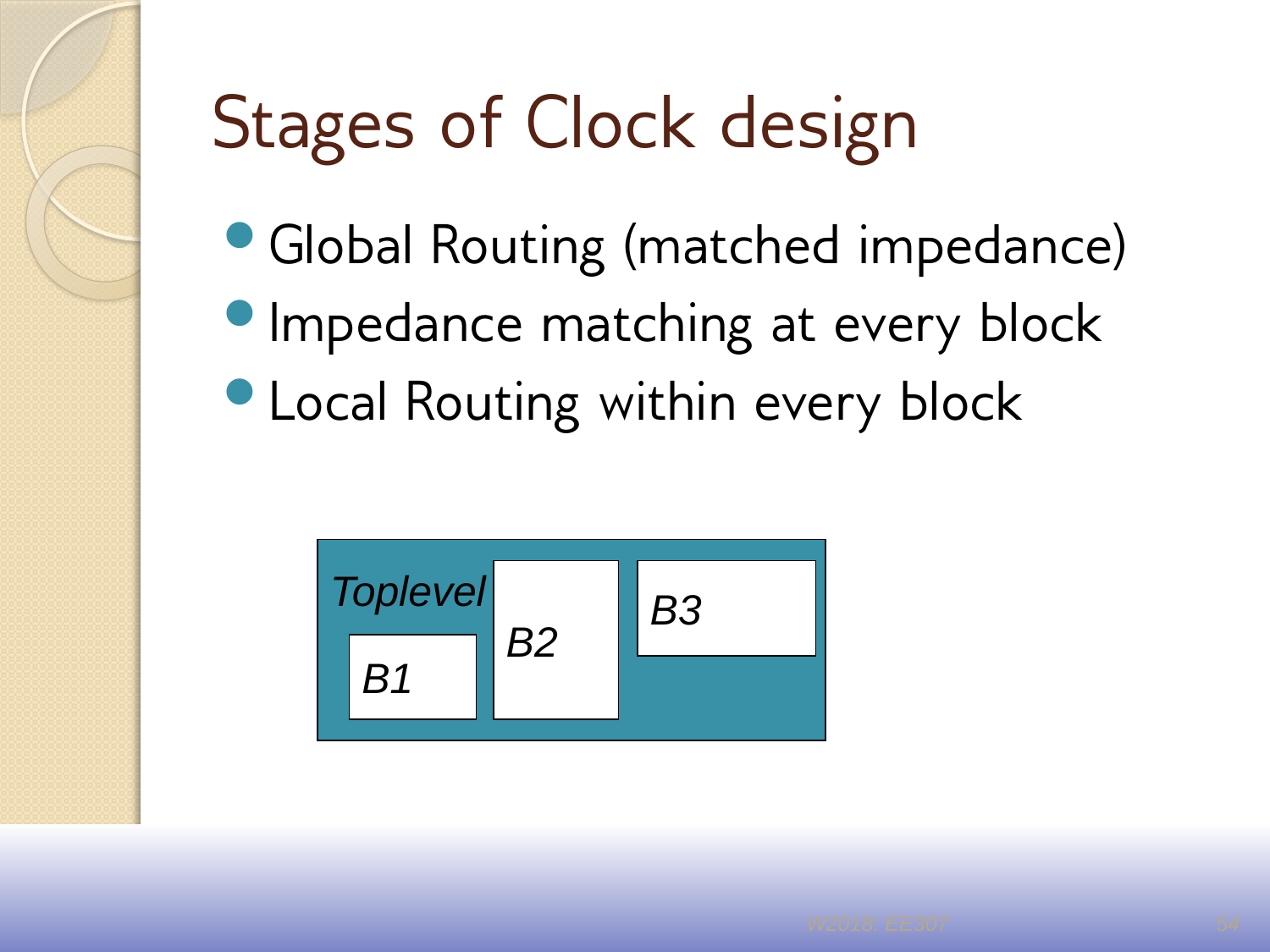

# Stages of Clock design
Global Routing (matched impedance)
Impedance matching at every block
Local Routing within every block
Toplevel

B2
B3
B1
W2018: EE307
54